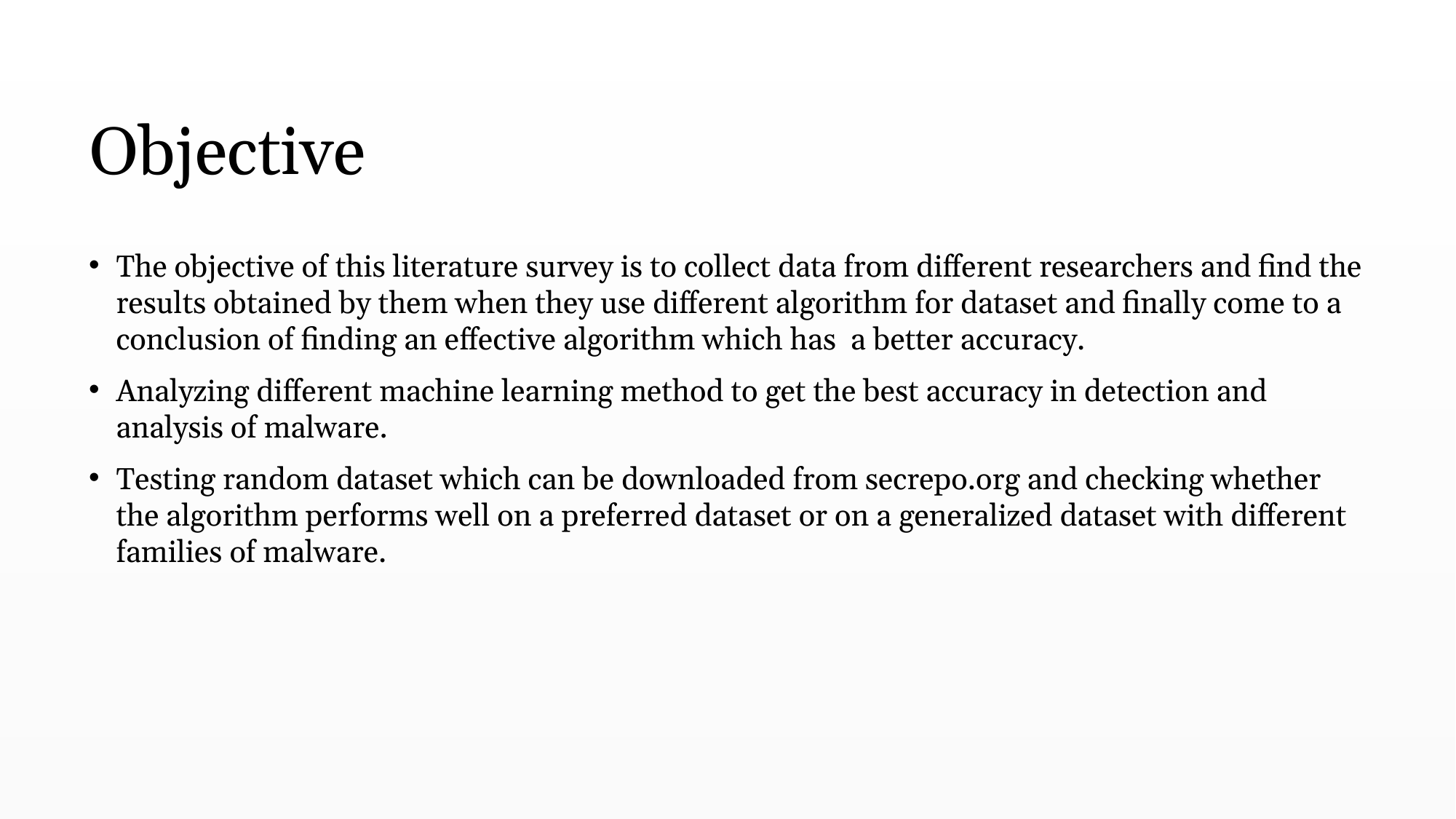

# Objective
The objective of this literature survey is to collect data from different researchers and find the results obtained by them when they use different algorithm for dataset and finally come to a conclusion of finding an effective algorithm which has  a better accuracy.
Analyzing different machine learning method to get the best accuracy in detection and analysis of malware.
Testing random dataset which can be downloaded from secrepo.org and checking whether the algorithm performs well on a preferred dataset or on a generalized dataset with different families of malware.